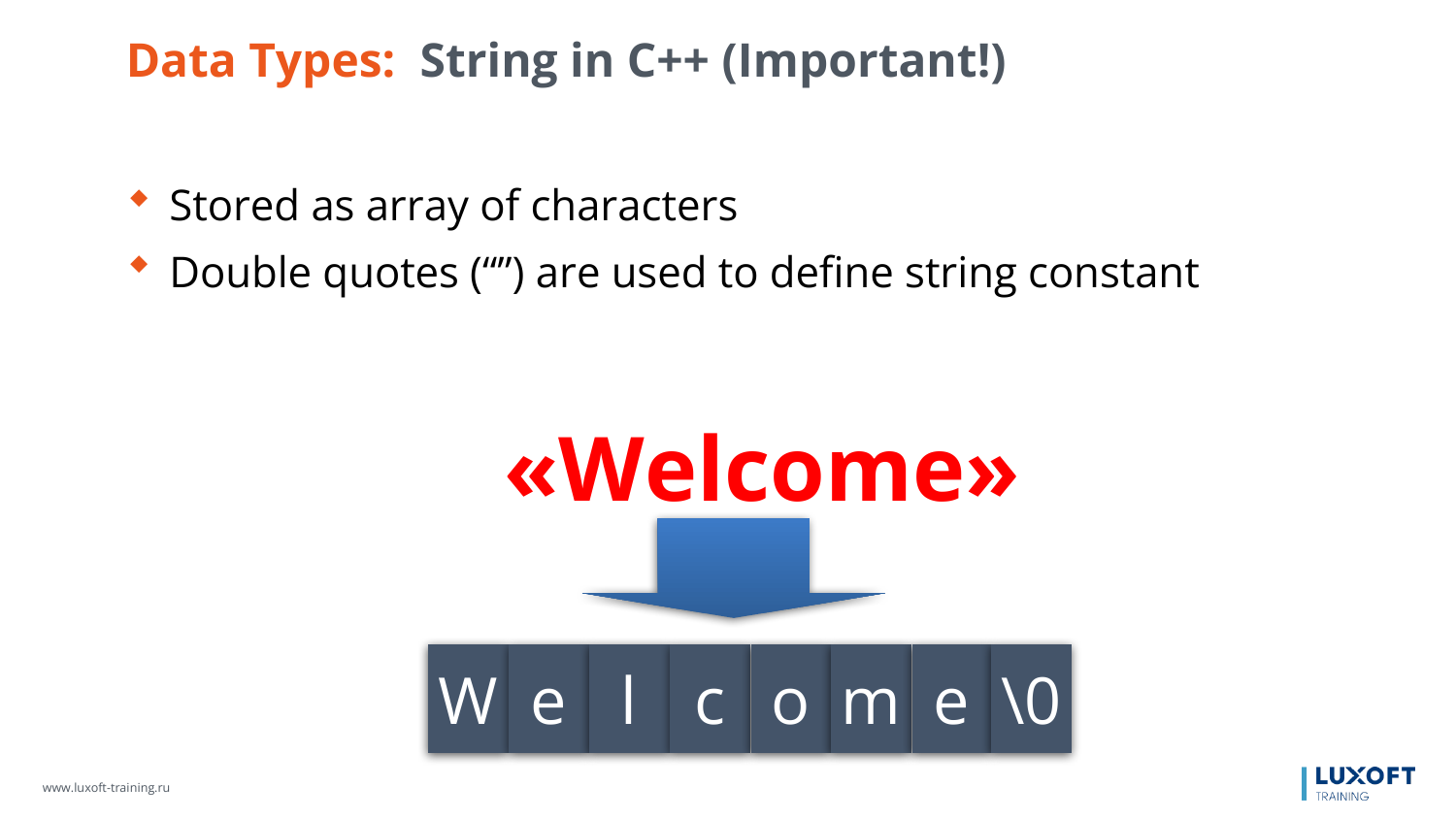

Data Types:  String in С++ (Important!)
Stored as array of characters
Double quotes (“”) are used to define string constant
«Welcome»

W
e
l
c
o
m
e
\0